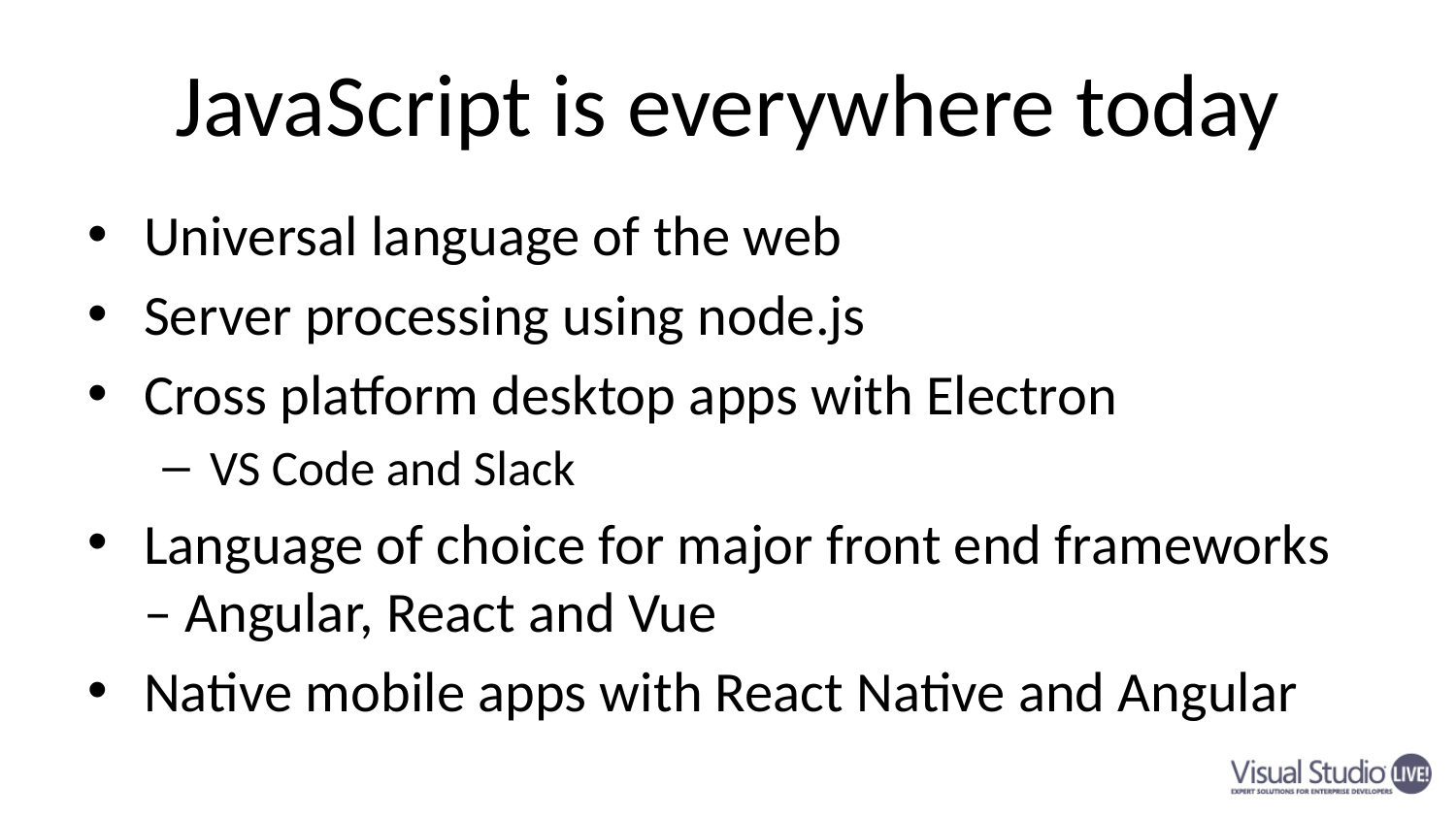

# JavaScript is everywhere today
Universal language of the web
Server processing using node.js
Cross platform desktop apps with Electron
VS Code and Slack
Language of choice for major front end frameworks – Angular, React and Vue
Native mobile apps with React Native and Angular